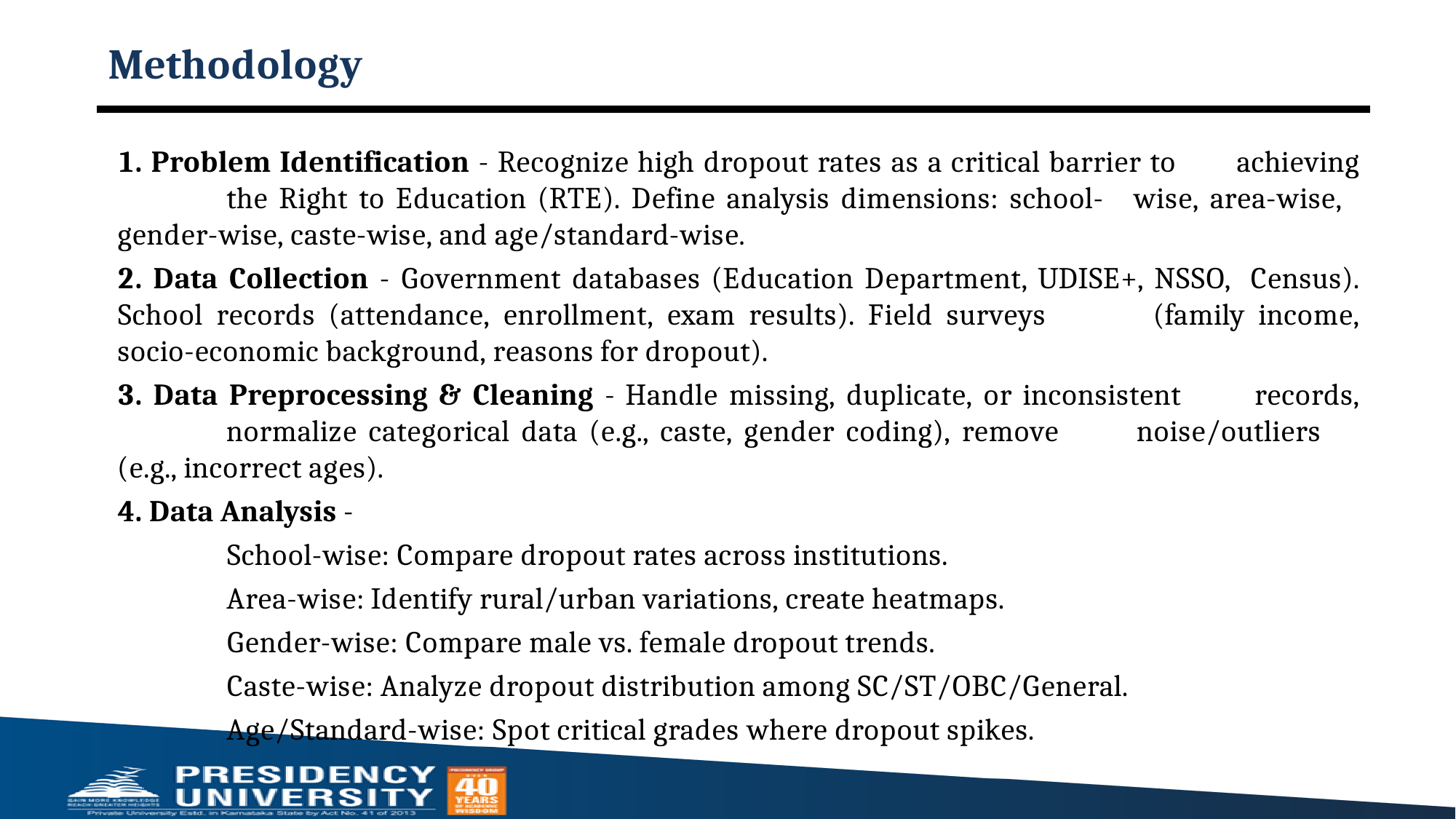

# Methodology
1. Problem Identification - Recognize high dropout rates as a critical barrier to 	achieving 	the Right to Education (RTE). Define analysis dimensions: school-	wise, area-wise, 	gender-wise, caste-wise, and age/standard-wise.
2. Data Collection - Government databases (Education Department, UDISE+, NSSO, 	Census). School records (attendance, enrollment, exam results). Field surveys 	(family income, socio-economic background, reasons for dropout).
3. Data Preprocessing & Cleaning - Handle missing, duplicate, or inconsistent 	records, 	normalize categorical data (e.g., caste, gender coding), remove 	noise/outliers 	(e.g., incorrect ages).
4. Data Analysis -
	School-wise: Compare dropout rates across institutions.
	Area-wise: Identify rural/urban variations, create heatmaps.
	Gender-wise: Compare male vs. female dropout trends.
	Caste-wise: Analyze dropout distribution among SC/ST/OBC/General.
	Age/Standard-wise: Spot critical grades where dropout spikes.